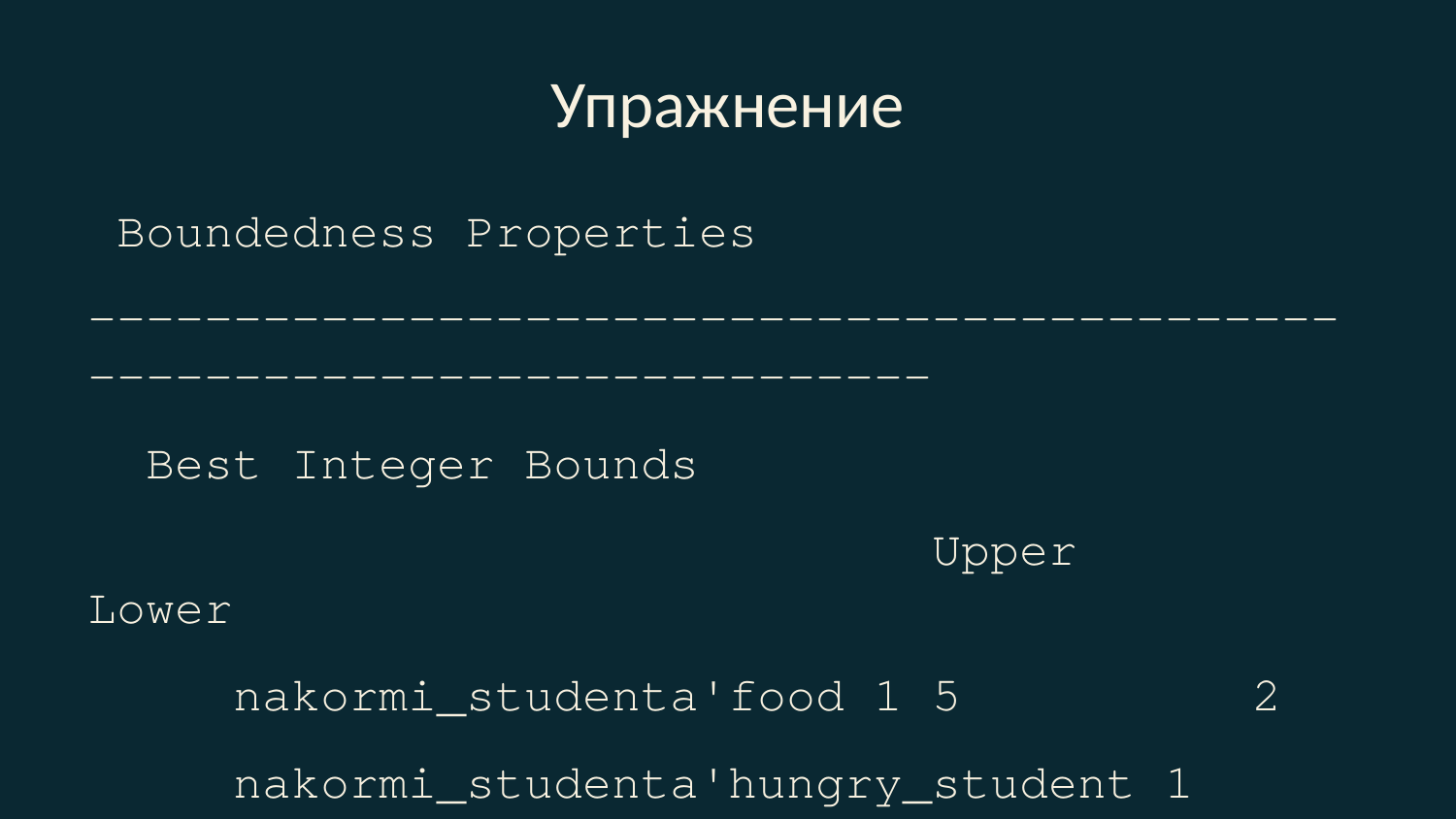

# Упражнение
 Boundedness Properties
------------------------------------------------------------------------
  Best Integer Bounds
                             Upper      Lower
     nakormi_studenta'food 1 5          2
     nakormi_studenta'hungry_student 1
                             3          0
     nakormi_studenta'satisfied_student 1
                             3          0